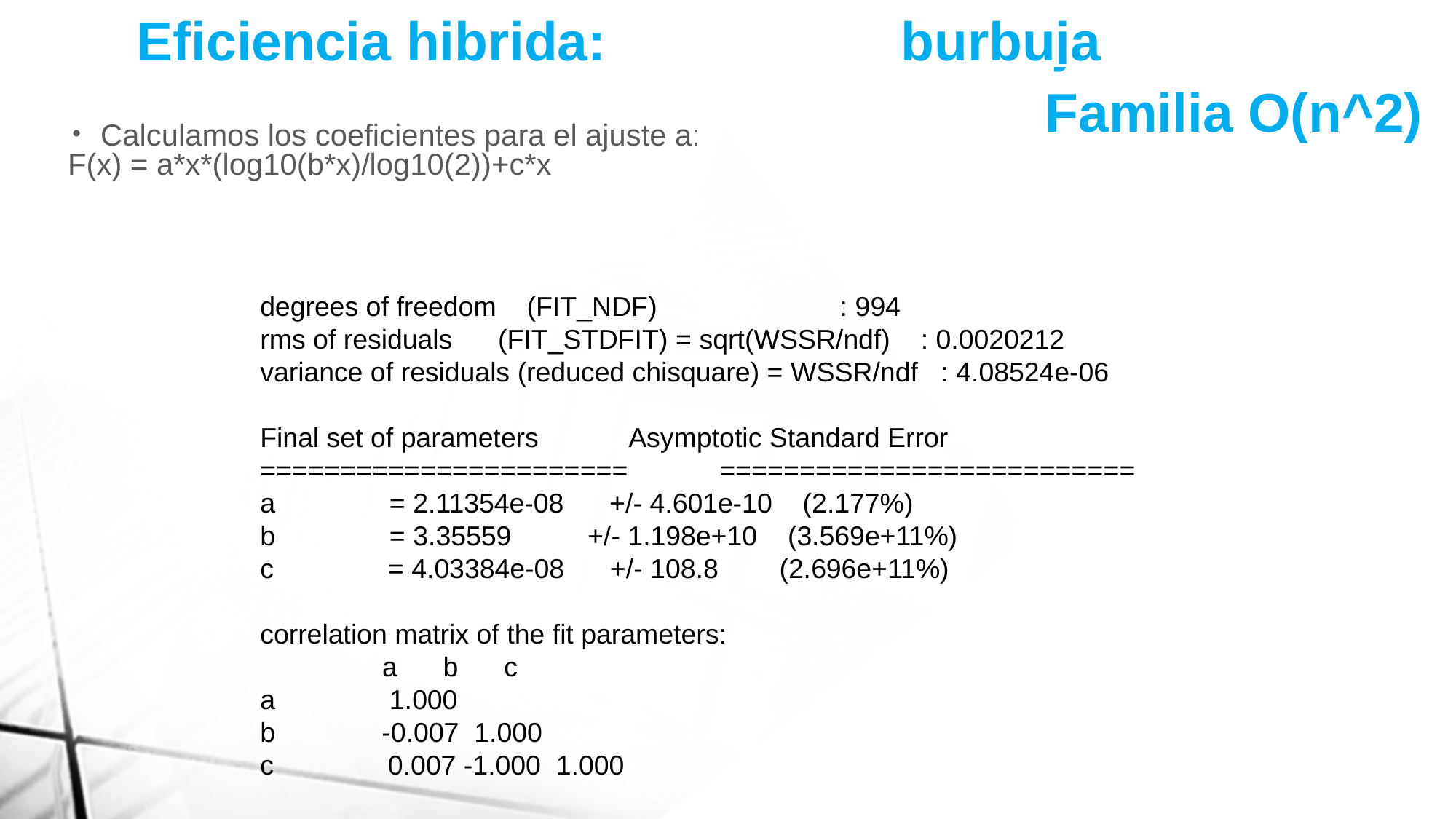

Eficiencia hibrida: 			burbuja
Familia O(n^2)
Calculamos los coeficientes para el ajuste a:
F(x) = a*x*(log10(b*x)/log10(2))+c*x

degrees of freedom    (FIT_NDF)                        : 994
rms of residuals      (FIT_STDFIT) = sqrt(WSSR/ndf)    : 0.0020212
variance of residuals (reduced chisquare) = WSSR/ndf   : 4.08524e-06

Final set of parameters            Asymptotic Standard Error
=======================            ==========================
a               = 2.11354e-08      +/- 4.601e-10    (2.177%)
b               = 3.35559          +/- 1.198e+10    (3.569e+11%)
c               = 4.03384e-08      +/- 108.8        (2.696e+11%)

correlation matrix of the fit parameters:
                a      b      c
a               1.000
b              -0.007  1.000
c               0.007 -1.000  1.000